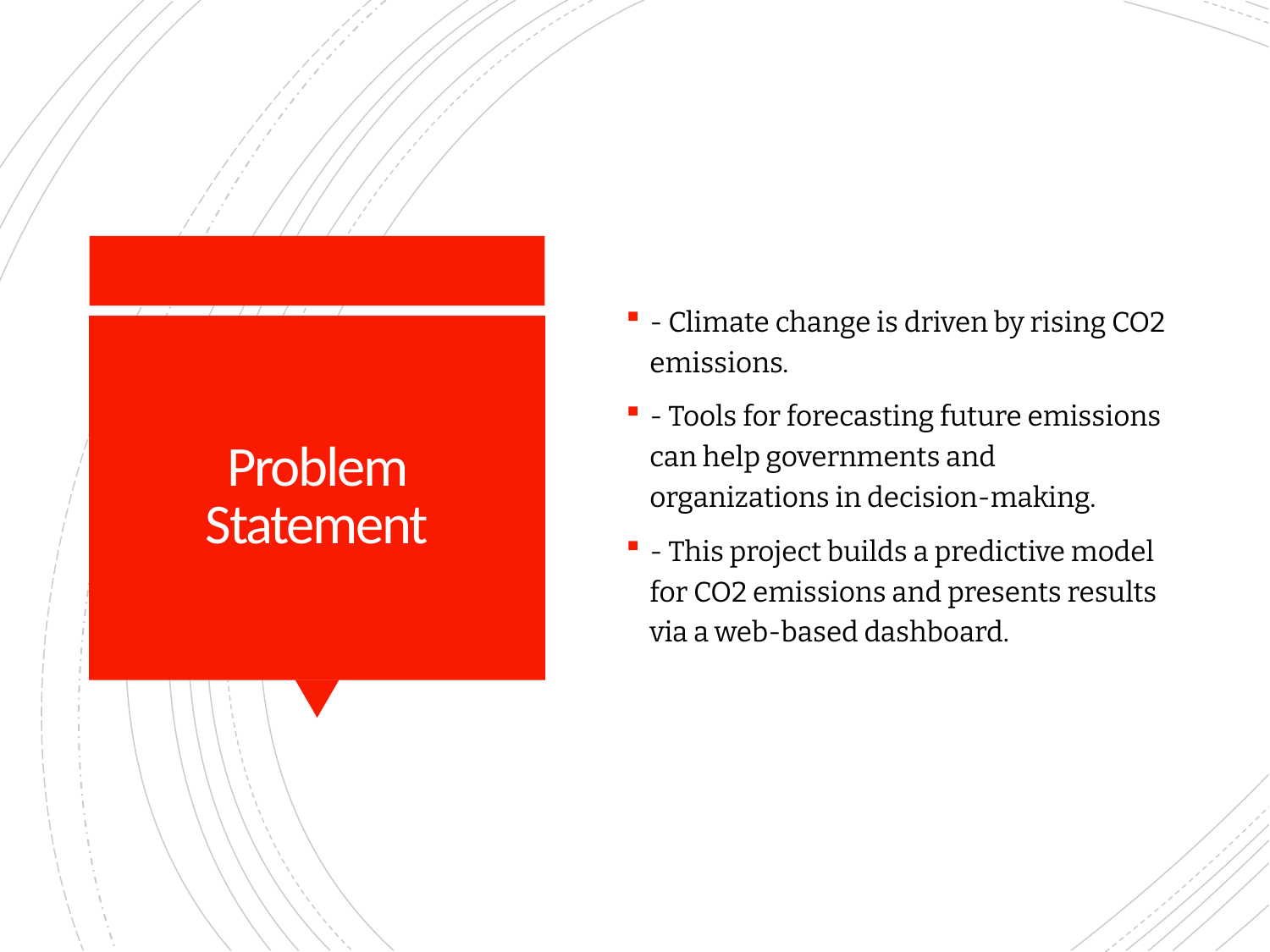

- Climate change is driven by rising CO2 emissions.
- Tools for forecasting future emissions can help governments and organizations in decision-making.
- This project builds a predictive model for CO2 emissions and presents results via a web-based dashboard.

# Problem Statement